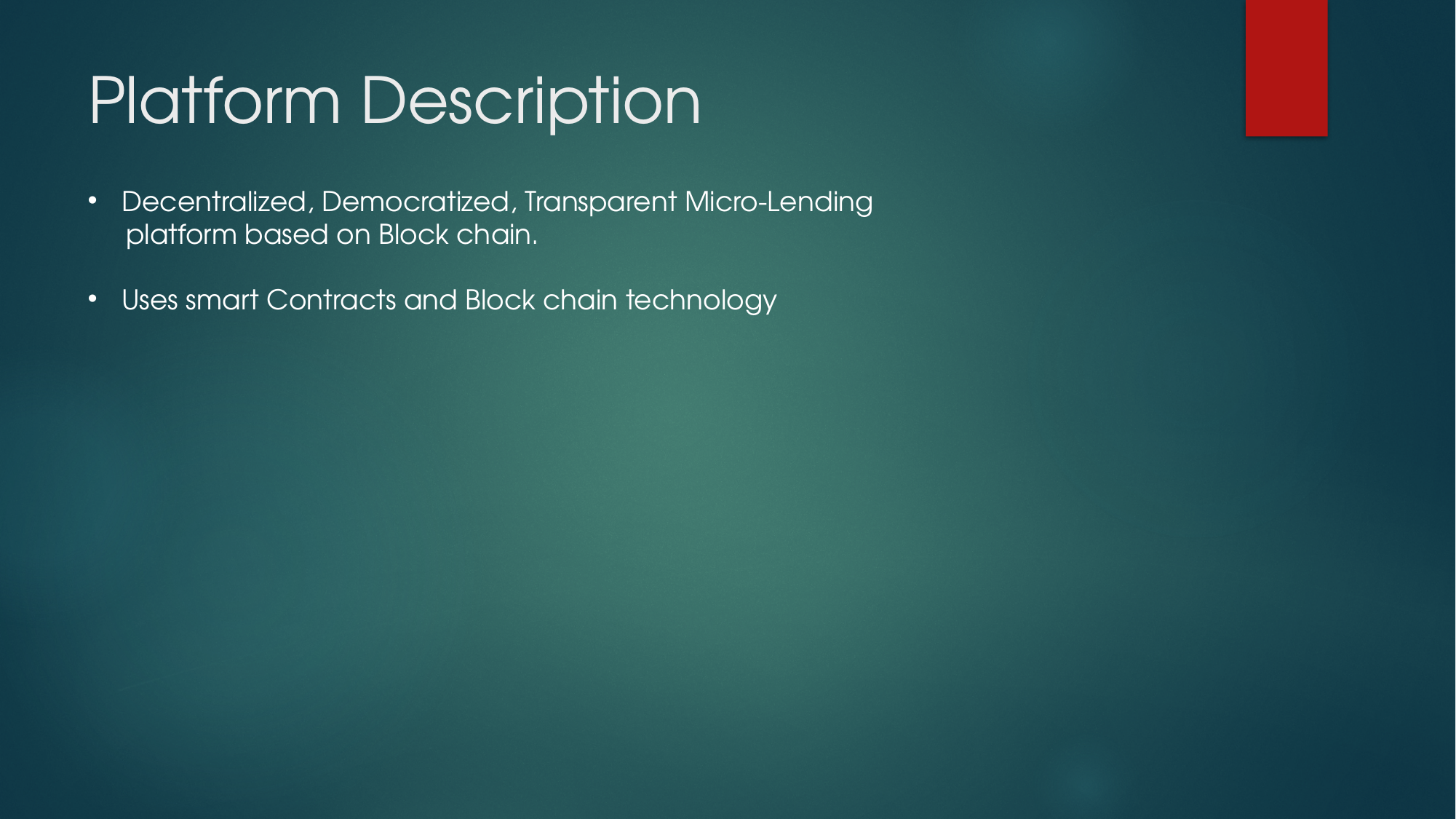

# Platform Description
Decentralized, Democratized, Transparent Micro-Lending
     platform based on Block chain.

Uses smart Contracts and Block chain technology